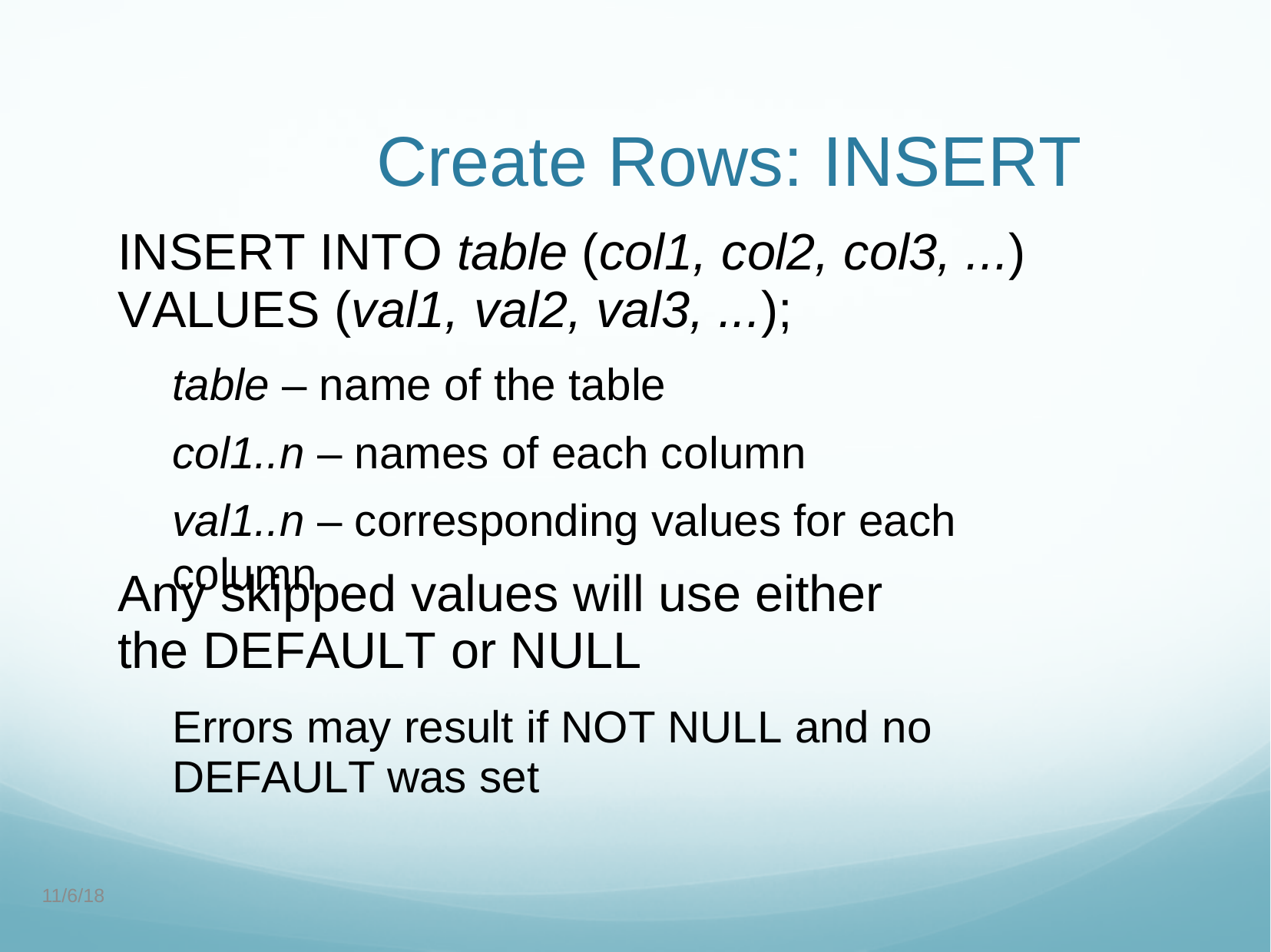

# Create Rows: INSERT
INSERT INTO table (col1, col2, col3, ...) VALUES (val1, val2, val3, ...);
table – name of the table

col1..n – names of each column

val1..n – corresponding values for each column
Any skipped values will use either the DEFAULT or NULL
Errors may result if NOT NULL and no DEFAULT was set
11/6/18
Web Sys I - MySQL
32